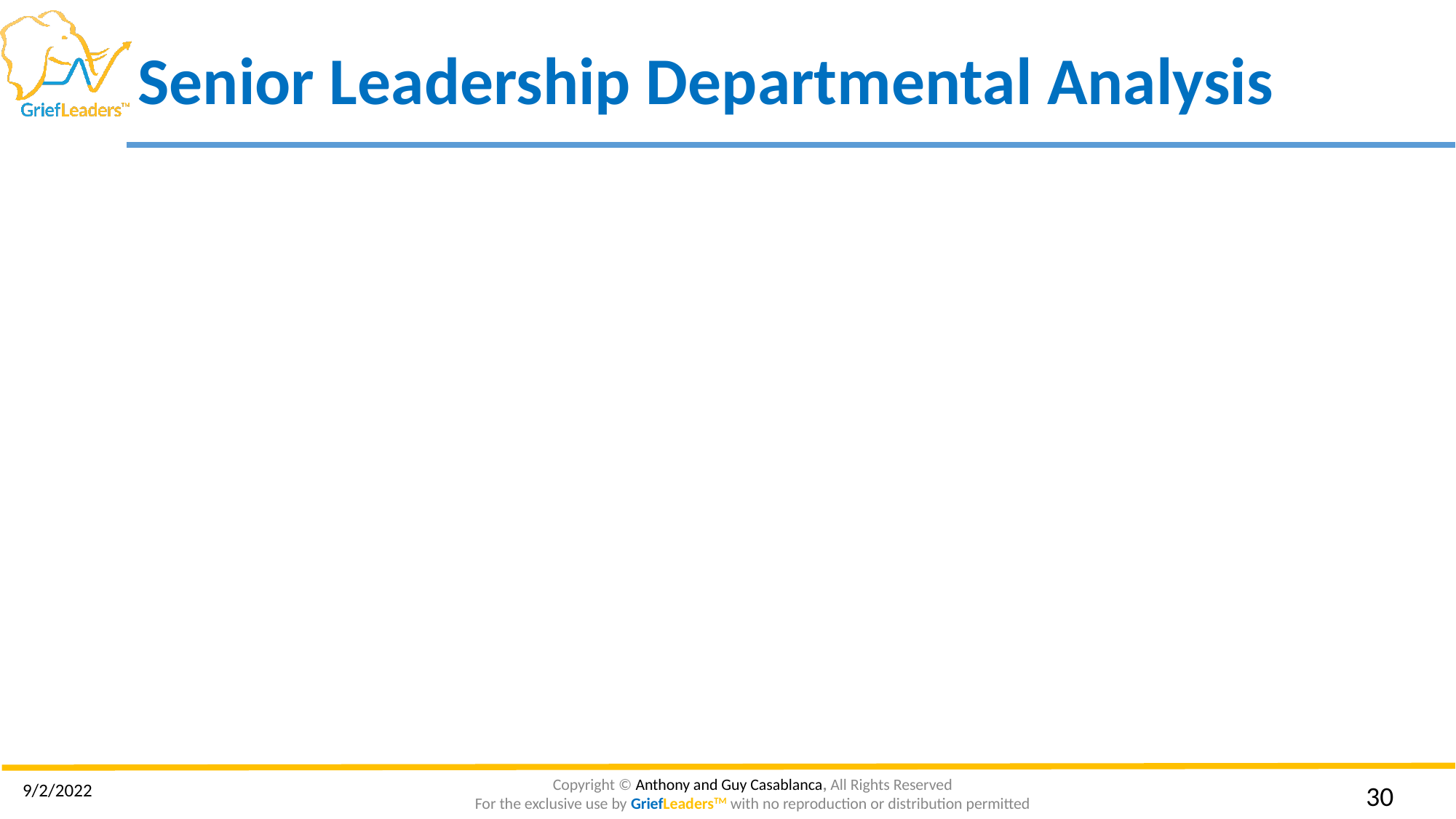

# Senior Leadership Departmental Analysis
9/2/2022
30